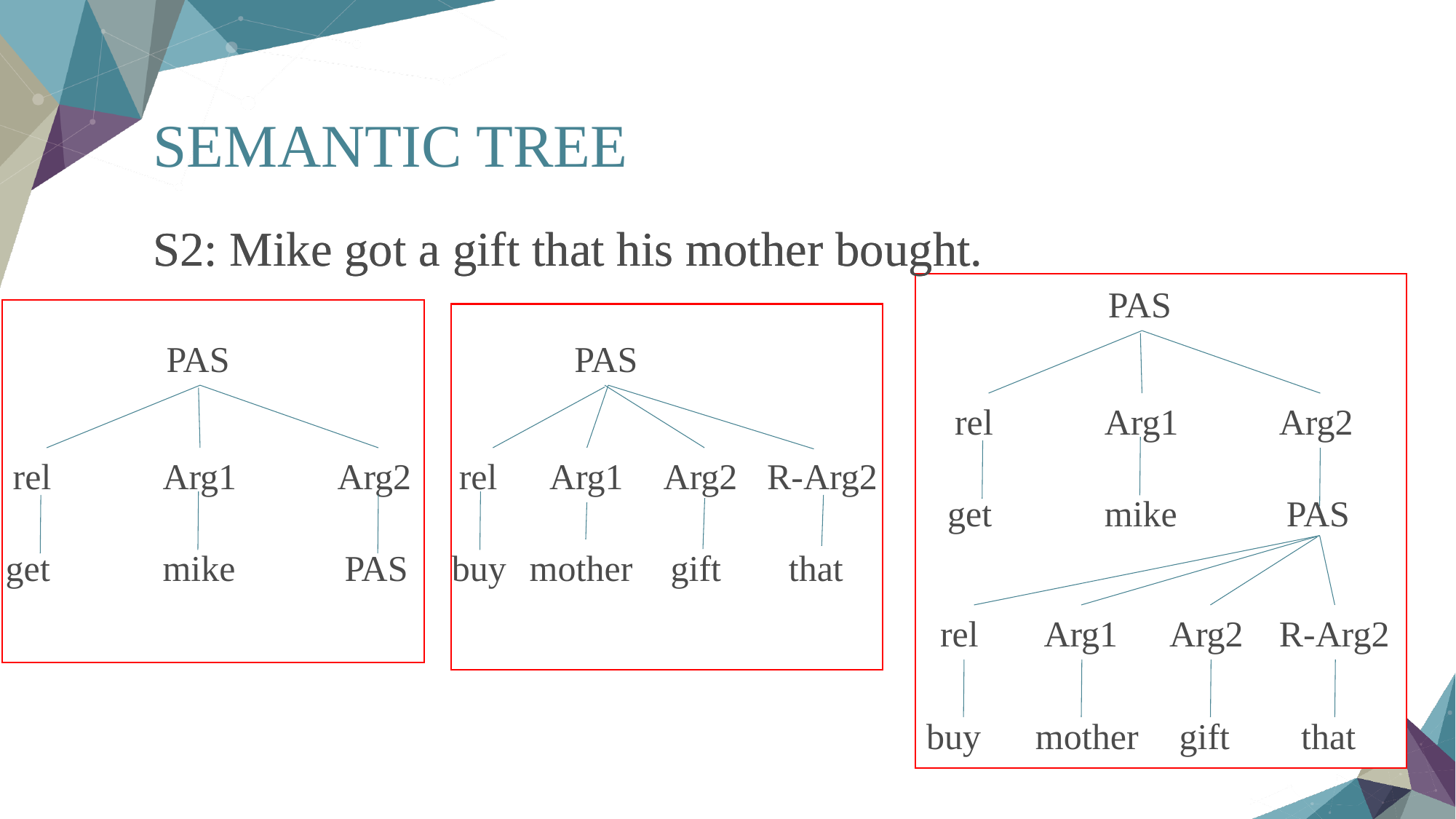

# SEMANTIC TREE
S2: Mike got a gift that his mother bought.
S2: Mike got a gift that his mother bought.

PAS
rel
Arg1
Arg2
get
mike
PAS

PAS
rel
Arg1
Arg2
get
mike
PAS
PAS
rel
Arg1
Arg2
buy
mother
gift
R-Arg2
that
rel
Arg1
Arg2
R-Arg2
buy
mother
gift
that